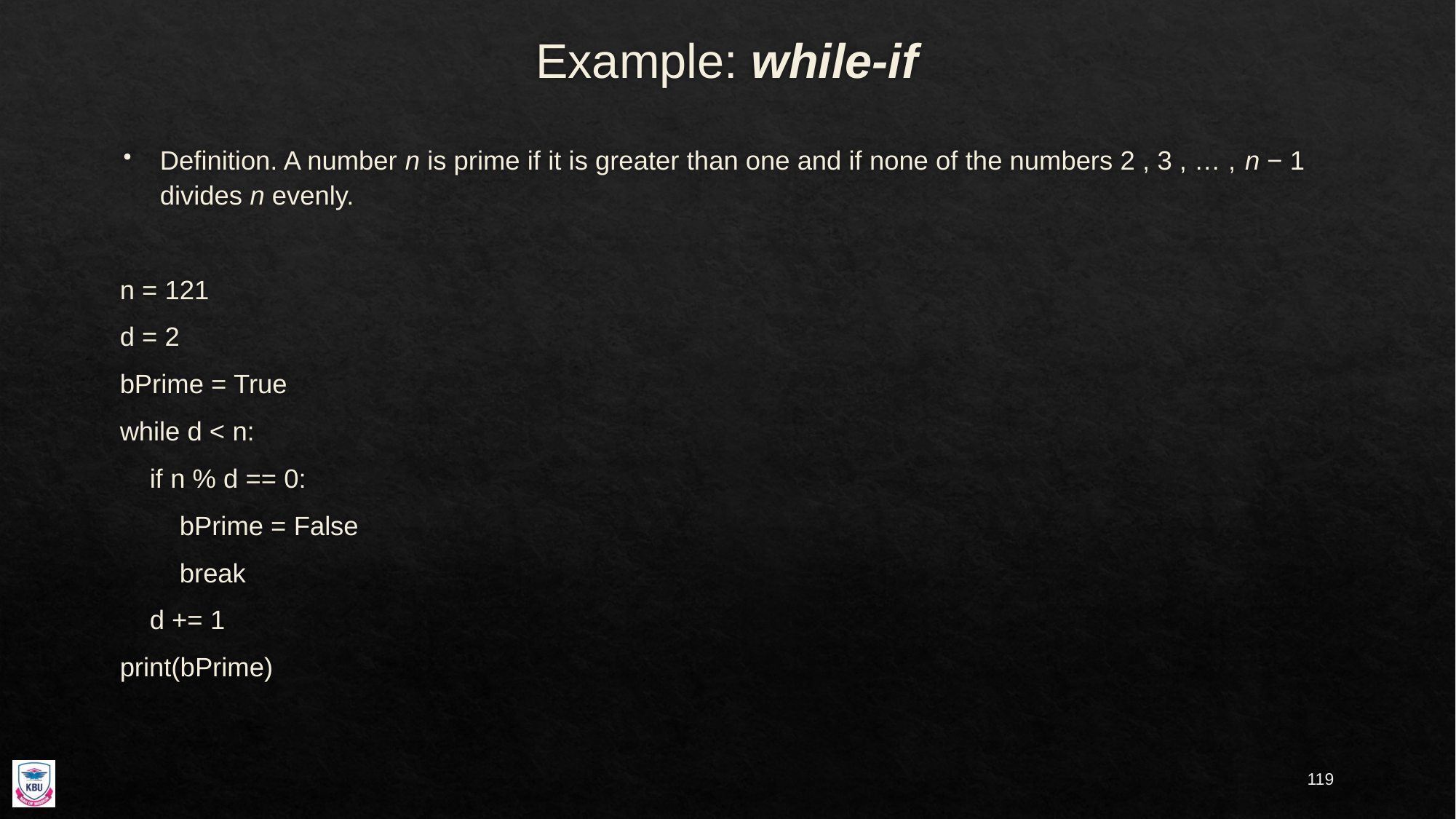

# Example: while-if
Definition. A number n is prime if it is greater than one and if none of the numbers 2 , 3 , … , n − 1 divides n evenly.

n = 121
d = 2
bPrime = True
while d < n:
    if n % d == 0:
        bPrime = False
        break
    d += 1
print(bPrime)
119